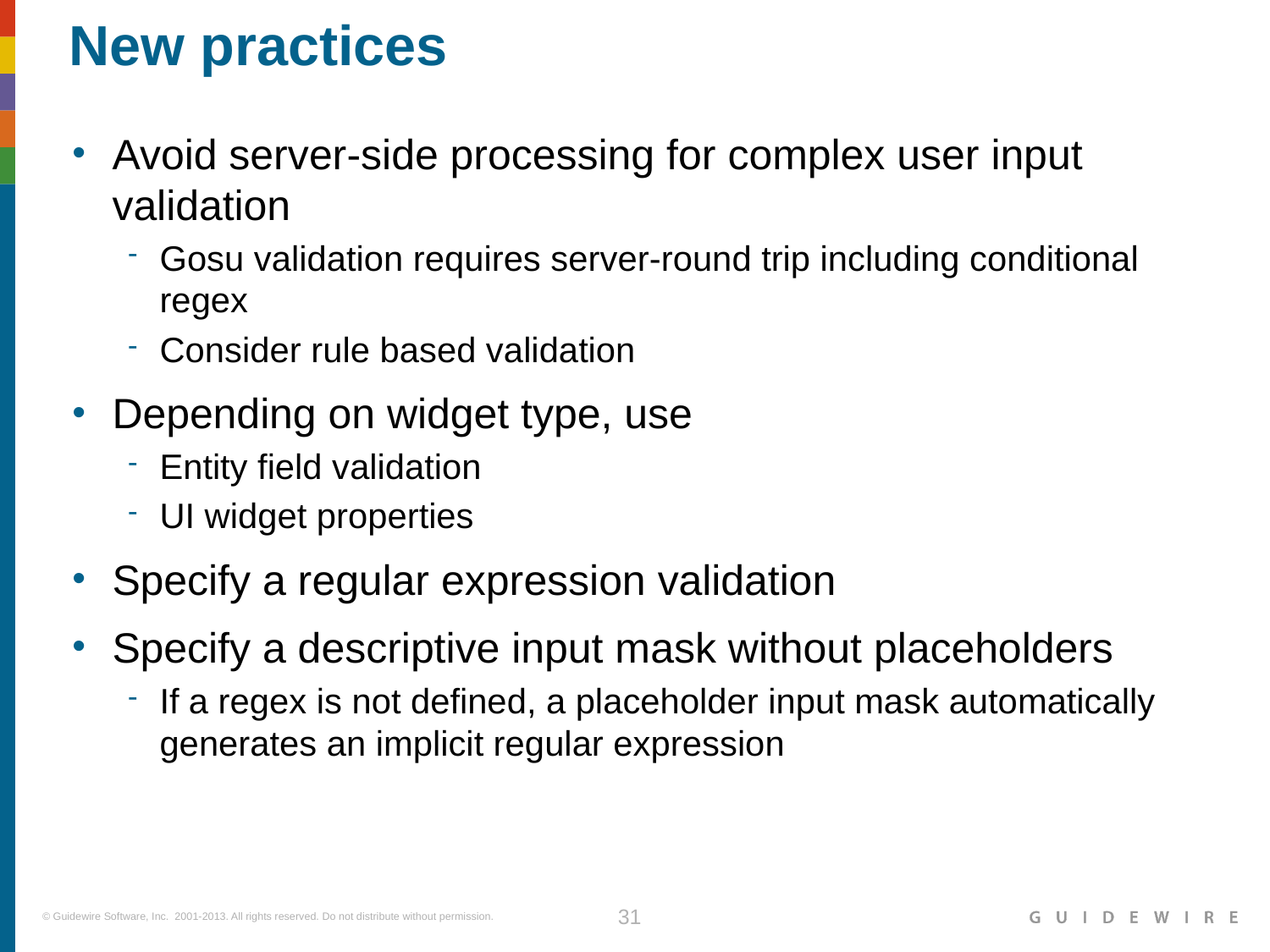

# New practices
Avoid server-side processing for complex user input validation
Gosu validation requires server-round trip including conditional regex
Consider rule based validation
Depending on widget type, use
Entity field validation
UI widget properties
Specify a regular expression validation
Specify a descriptive input mask without placeholders
If a regex is not defined, a placeholder input mask automatically generates an implicit regular expression